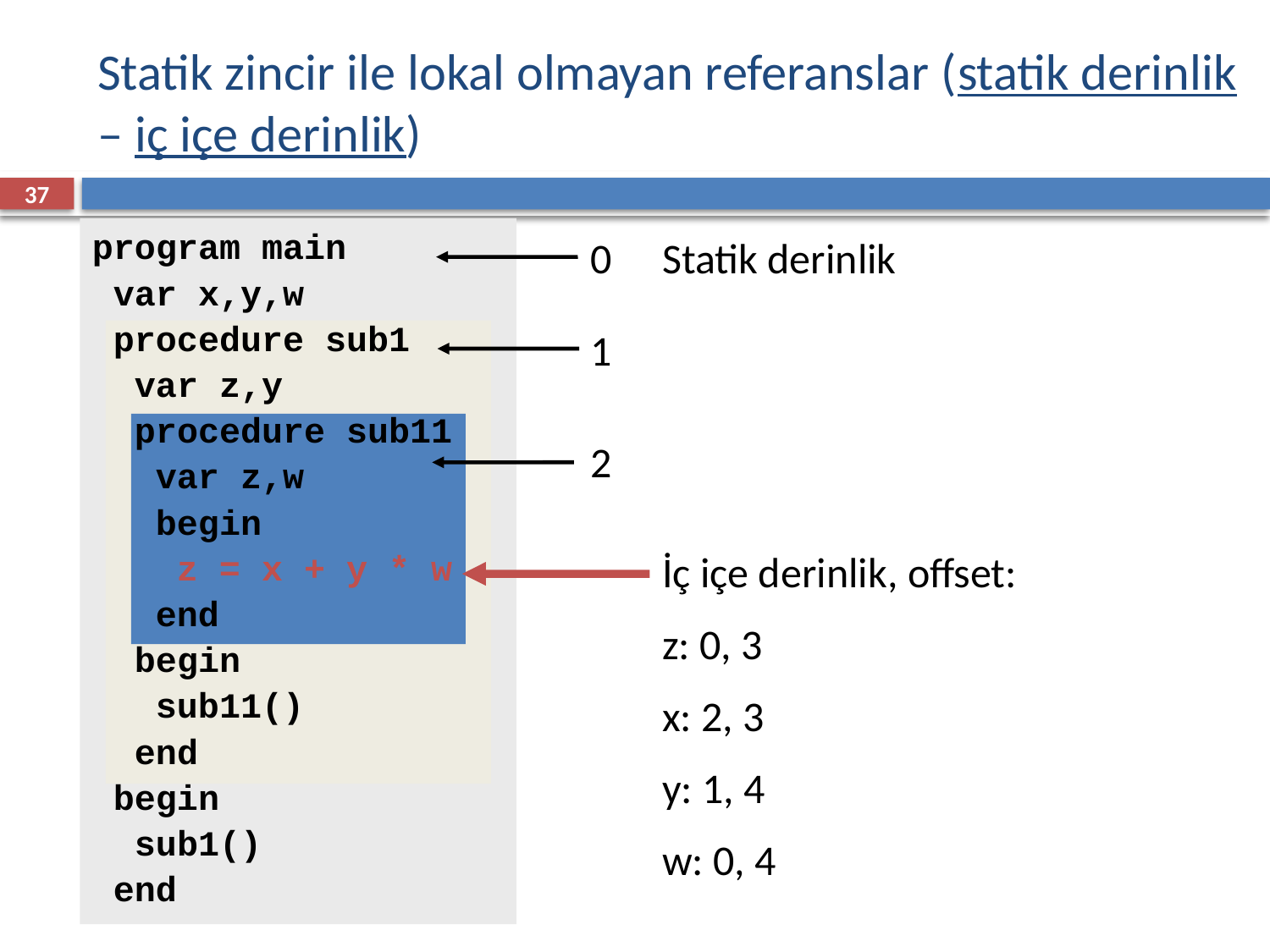

# Statik zincir ile lokal olmayan referanslar (statik derinlik – iç içe derinlik)
37

program main
 var x,y,w
 procedure sub1
  var z,y
  procedure sub11
   var z,w
   begin
    z = x + y * w
   end
  begin
   sub11()
  end
 begin
  sub1()
 end
0
Statik derinlik

1

2

İç içe derinlik, offset:
z: 0, 3
x: 2, 3
y: 1, 4
w: 0, 4